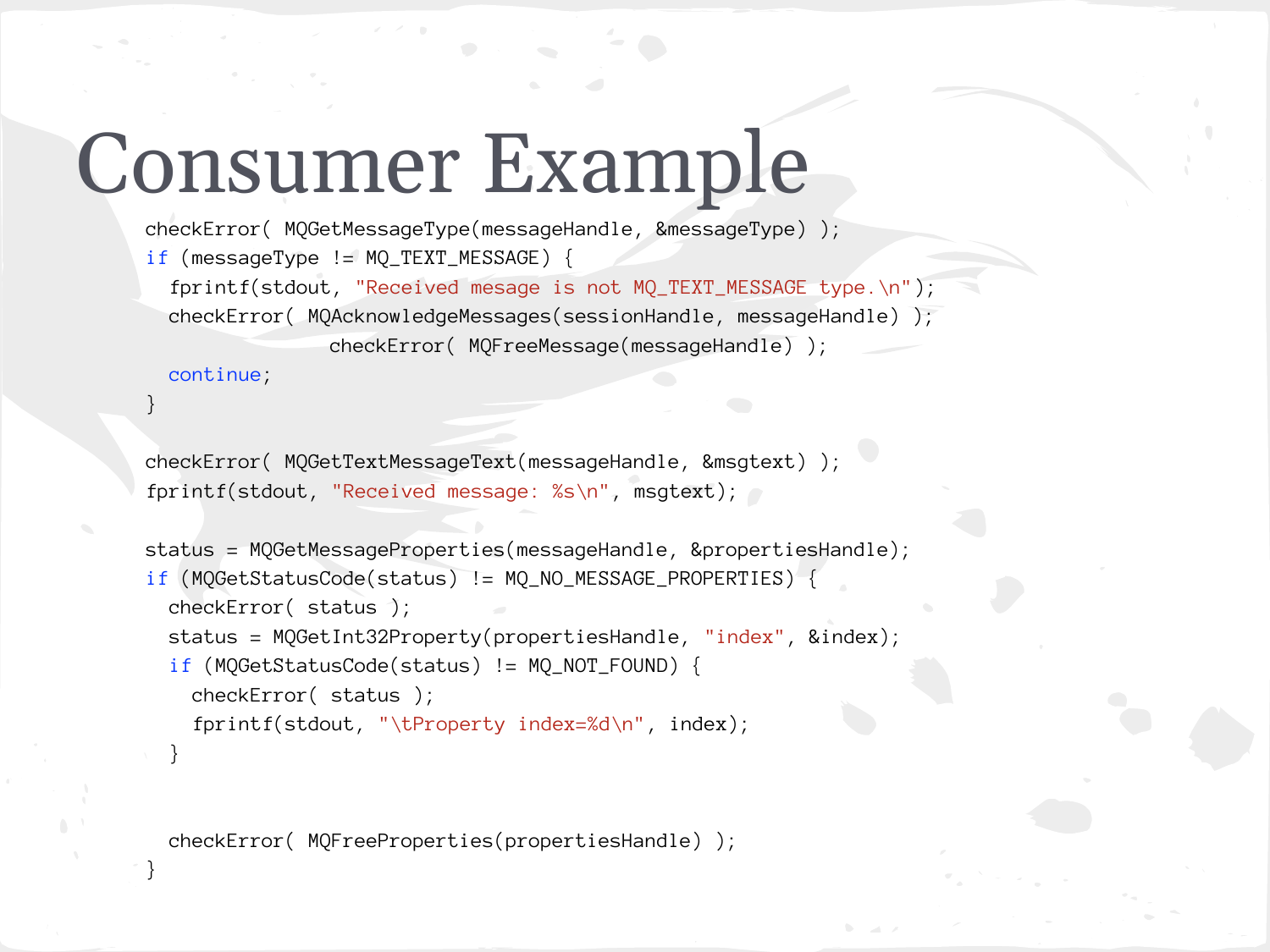

# Consumer Example
      checkError( MQGetMessageType(messageHandle, &messageType) );
      if (messageType != MQ_TEXT_MESSAGE) {
        fprintf(stdout, "Received mesage is not MQ_TEXT_MESSAGE type.\n");
        checkError( MQAcknowledgeMessages(sessionHandle, messageHandle) );
		checkError( MQFreeMessage(messageHandle) );
        continue;
      }

      checkError( MQGetTextMessageText(messageHandle, &msgtext) );
      fprintf(stdout, "Received message: %s\n", msgtext);

      status = MQGetMessageProperties(messageHandle, &propertiesHandle);
      if (MQGetStatusCode(status) != MQ_NO_MESSAGE_PROPERTIES) {
        checkError( status );
        status = MQGetInt32Property(propertiesHandle, "index", &index);
        if (MQGetStatusCode(status) != MQ_NOT_FOUND) {
          checkError( status );
          fprintf(stdout, "\tProperty index=%d\n", index);
        }

        checkError( MQFreeProperties(propertiesHandle) );
      }